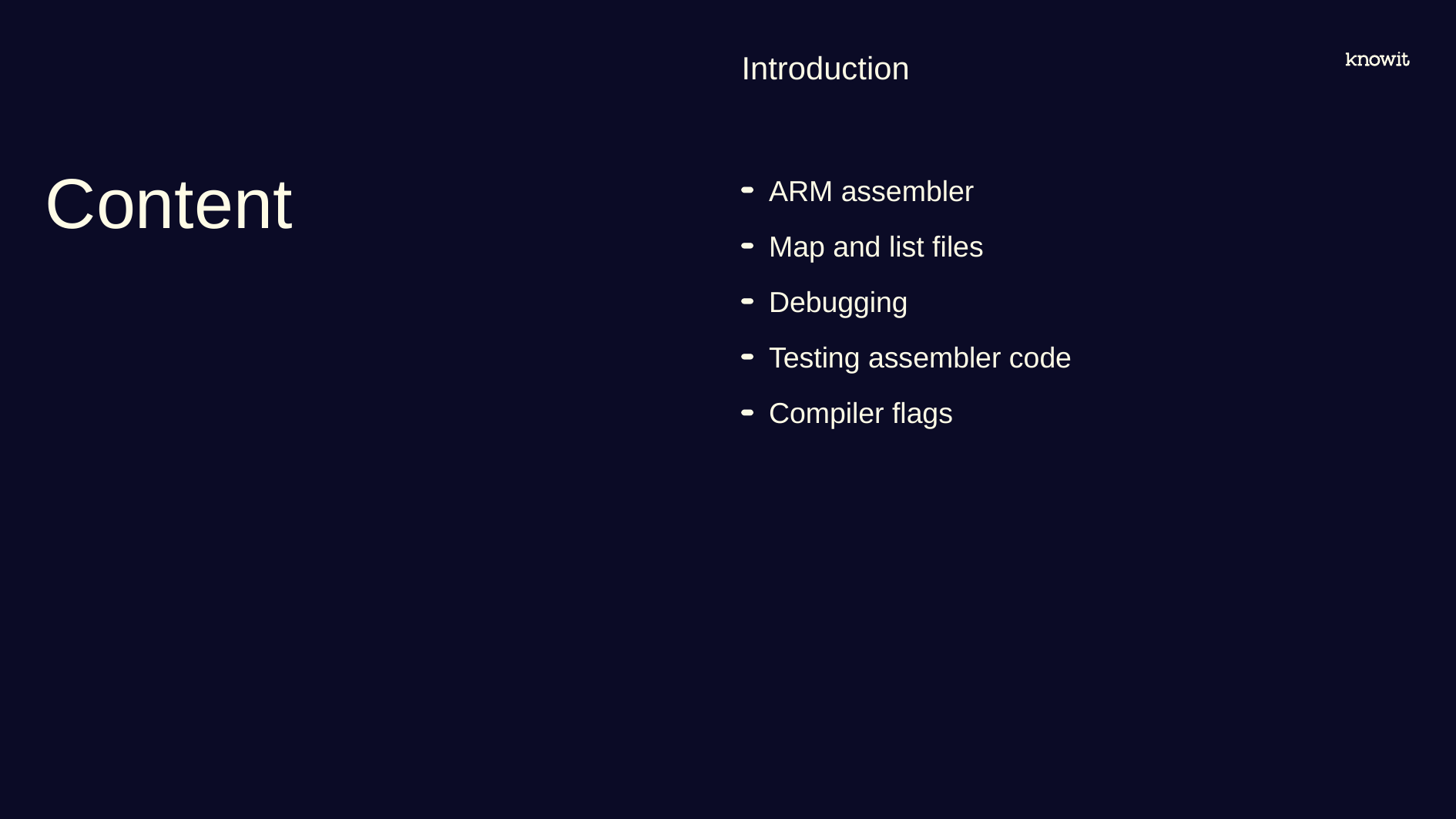

Introduction
# Content
ARM assembler
Map and list files
Debugging
Testing assembler code
Compiler flags